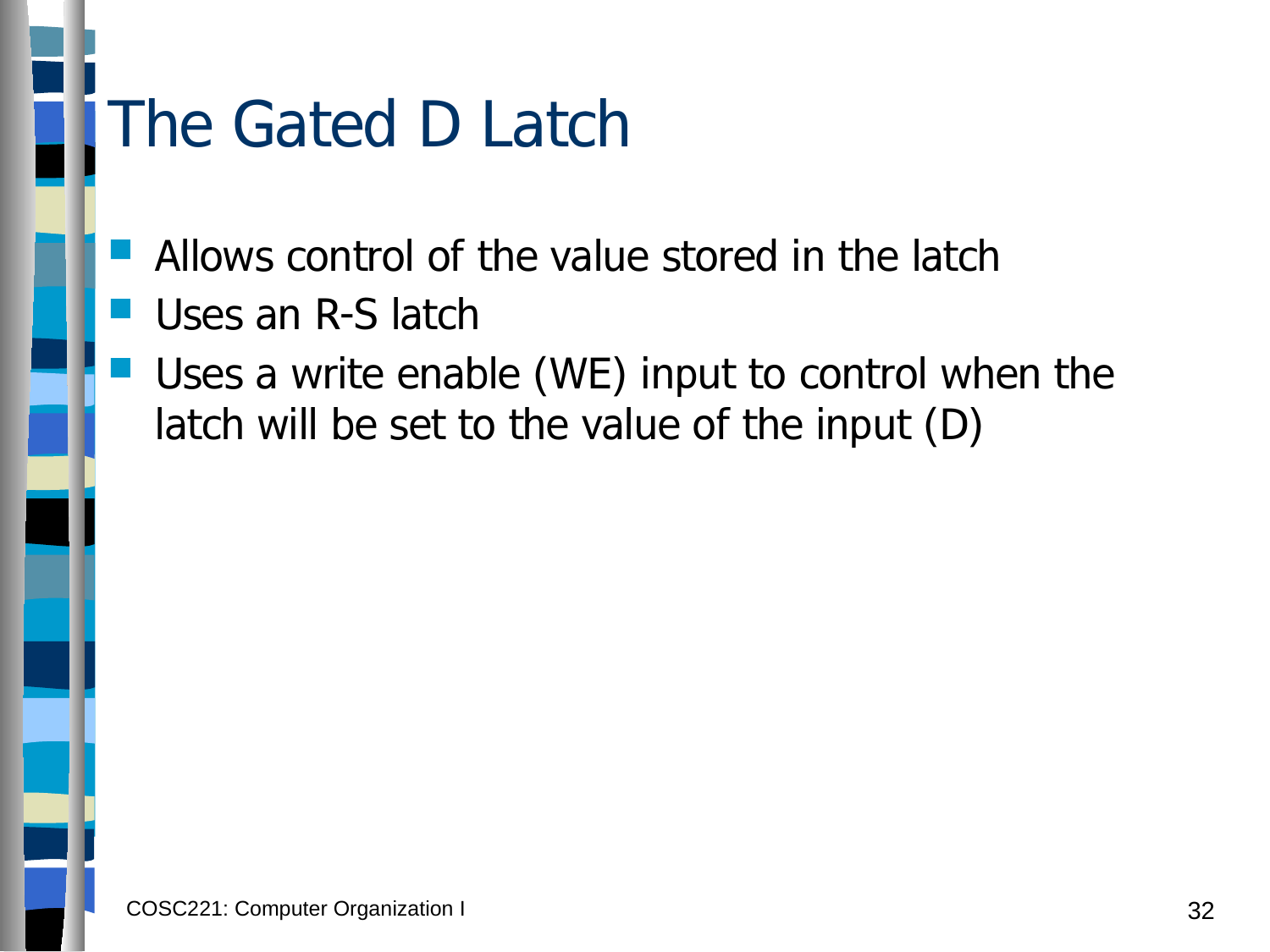

# The Gated D Latch
Allows control of the value stored in the latch
Uses an R-S latch
Uses a write enable (WE) input to control when the latch will be set to the value of the input (D)
COSC221: Computer Organization I
32